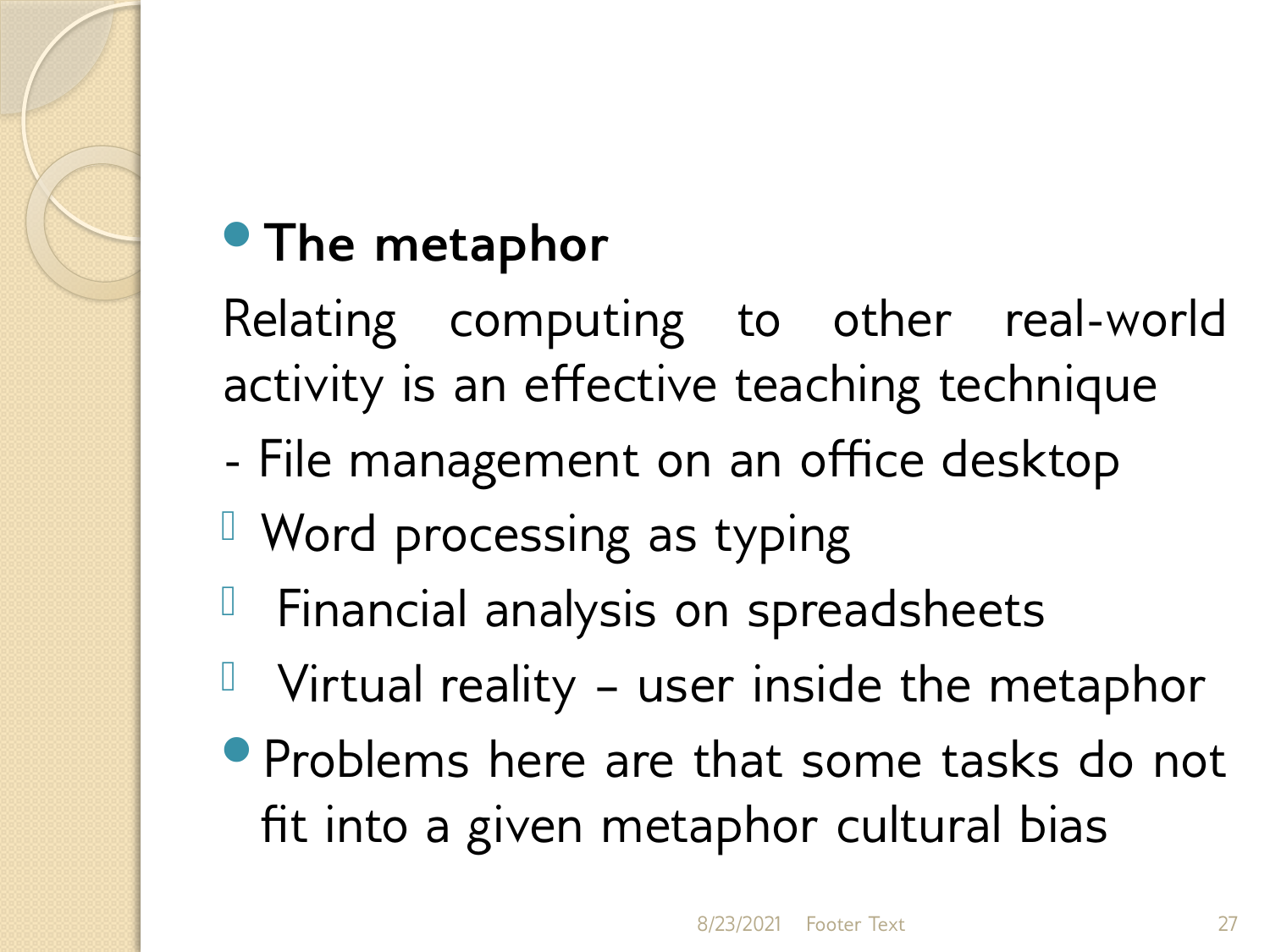

#
The metaphor
Relating computing to other real-world activity is an effective teaching technique
- File management on an office desktop
Word processing as typing
 Financial analysis on spreadsheets
 Virtual reality – user inside the metaphor
Problems here are that some tasks do not fit into a given metaphor cultural bias
8/23/2021
Footer Text
27